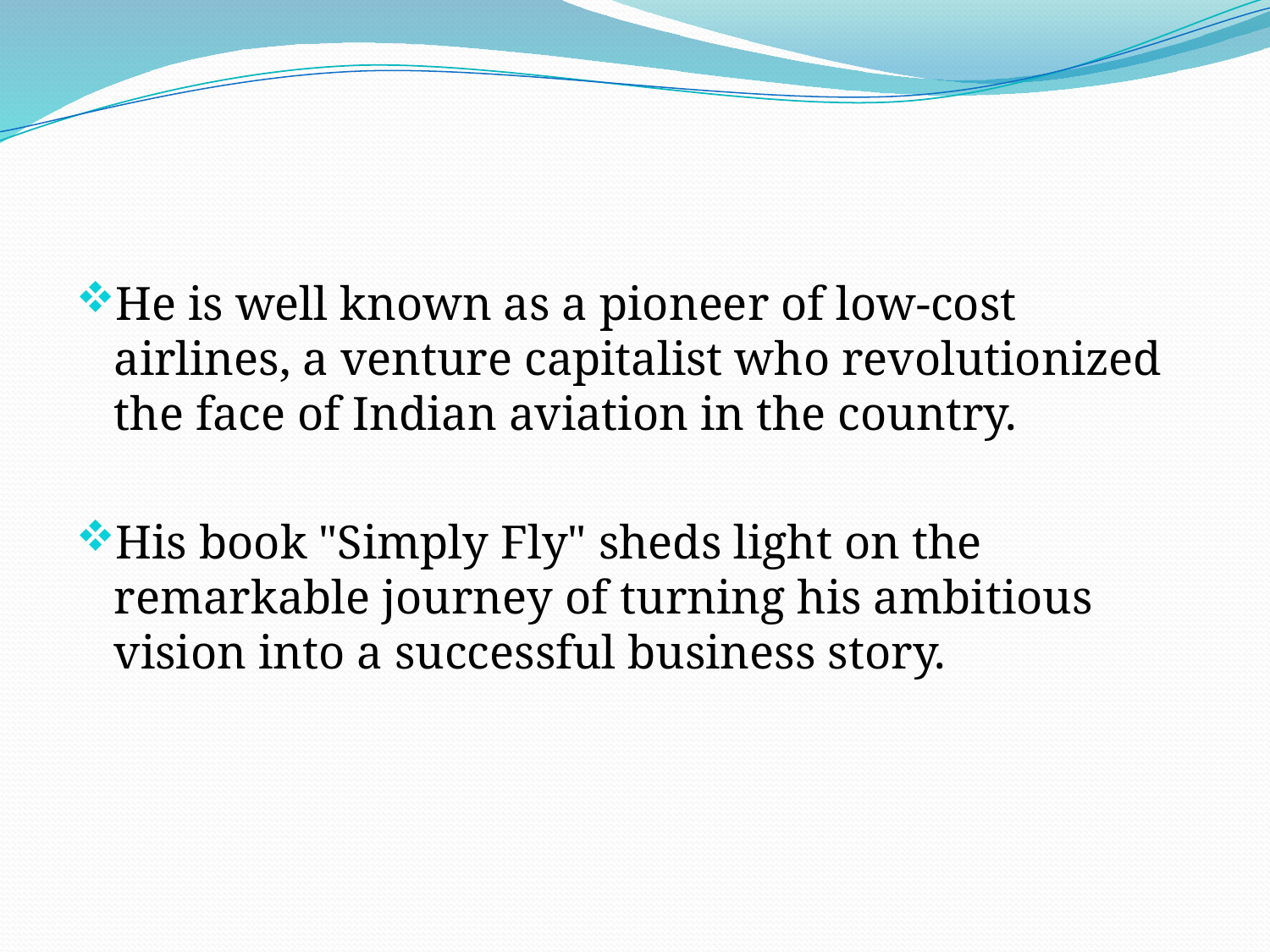

He is well known as a pioneer of low-cost airlines, a venture capitalist who revolutionized the face of Indian aviation in the country.

His book "Simply Fly" sheds light on the remarkable journey of turning his ambitious vision into a successful business story.